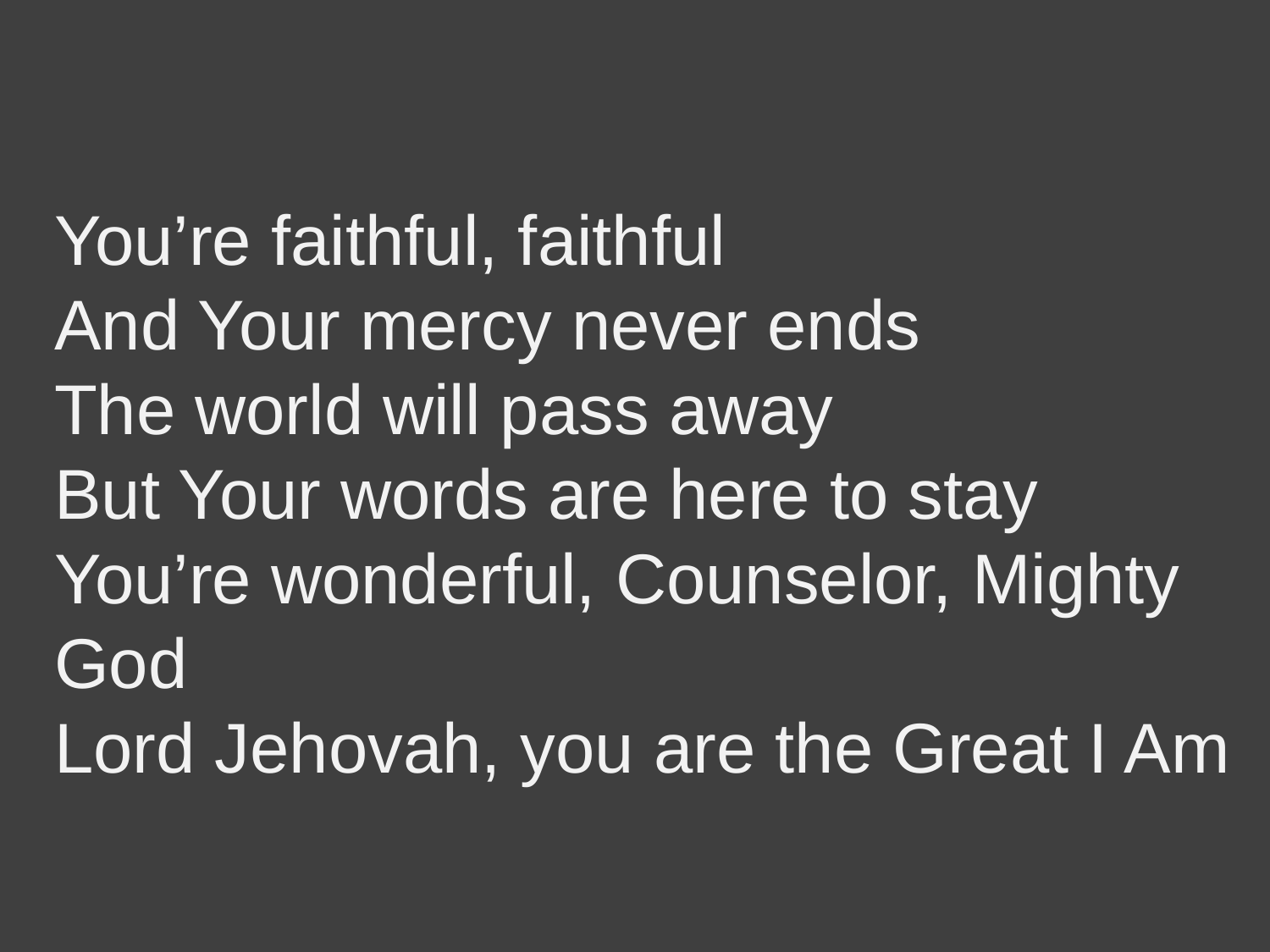

# You’re faithful, faithful And Your mercy never ends The world will pass away But Your words are here to stay You’re wonderful, Counselor, Mighty God Lord Jehovah, you are the Great I Am